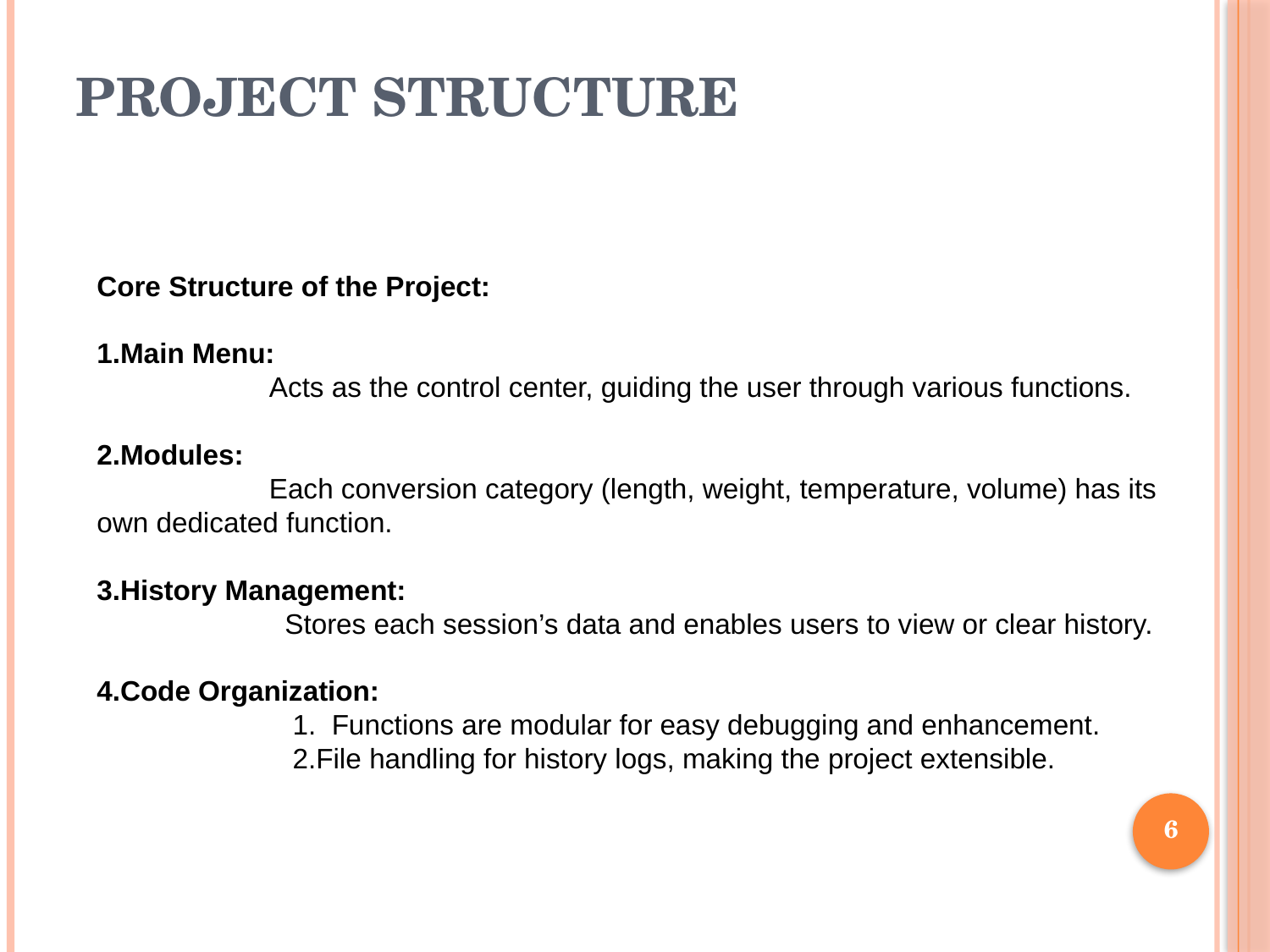

# Project Structure
Core Structure of the Project:

1.Main Menu:
                      Acts as the control center, guiding the user through various functions.

2.Modules:
                      Each conversion category (length, weight, temperature, volume) has its own dedicated function.

3.History Management:
                        Stores each session’s data and enables users to view or clear history.

4.Code Organization:
                         1.  Functions are modular for easy debugging and enhancement.
                         2.File handling for history logs, making the project extensible.

6